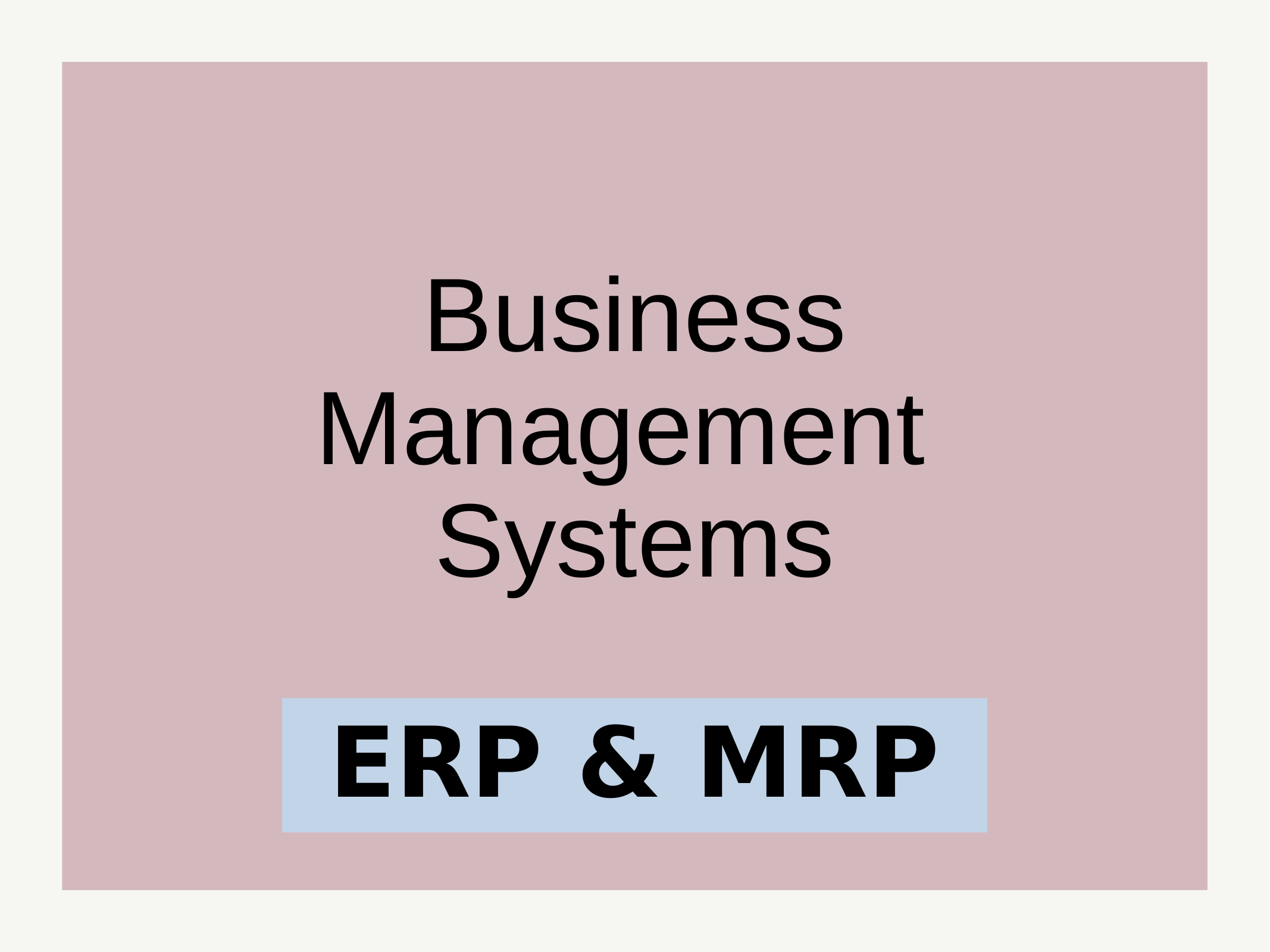

# Business Management
Systems

ERP & MRP